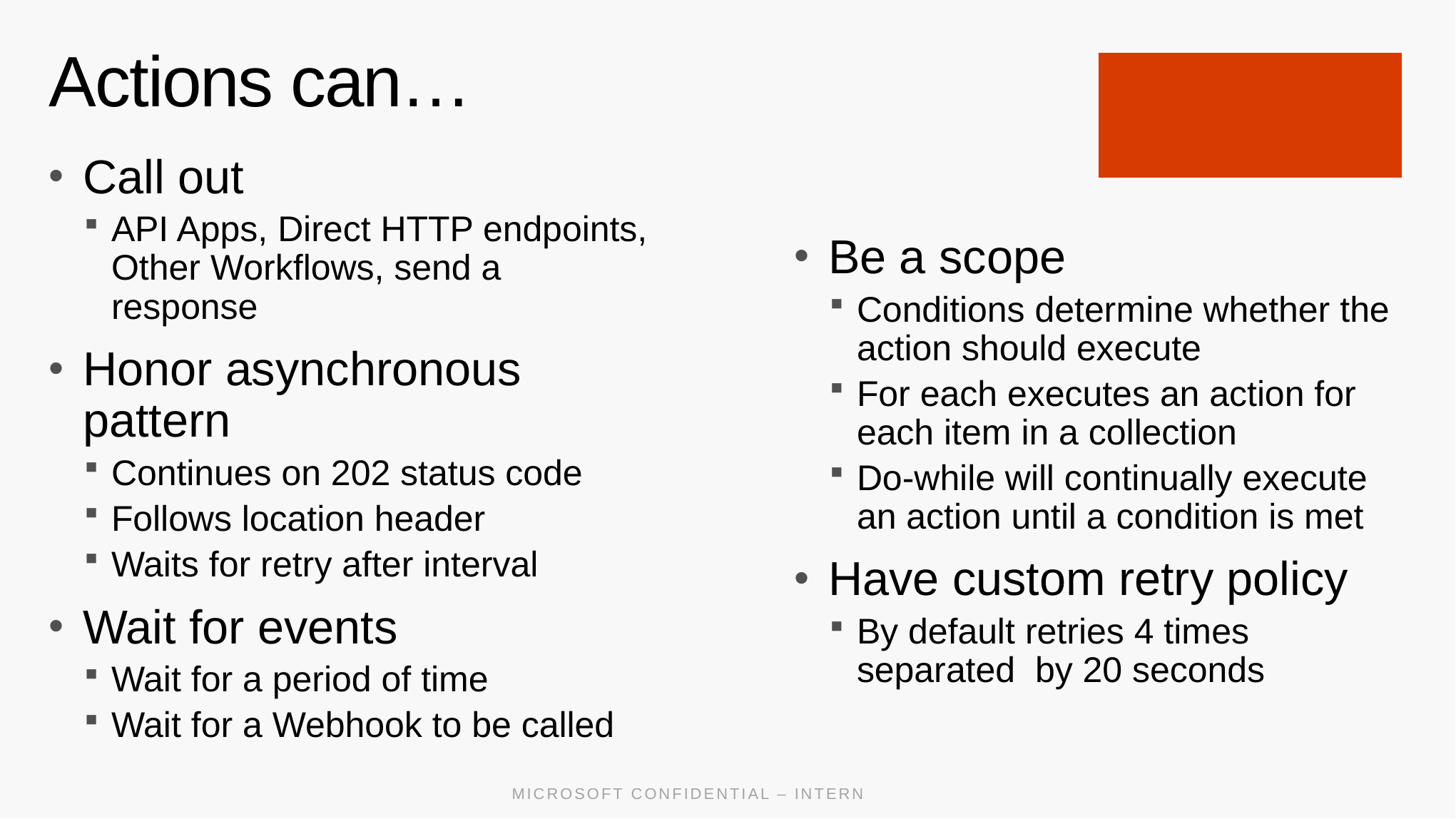

# Actions can…

Call out
API Apps, Direct HTTP endpoints, Other Workflows, send a response
Honor asynchronous pattern
Continues on 202 status code
Follows location header
Waits for retry after interval
Wait for events
Wait for a period of time
Wait for a Webhook to be called
Be a scope
Conditions determine whether the action should execute
For each executes an action for each item in a collection
Do-while will continually execute an action until a condition is met
Have custom retry policy
By default retries 4 times separated  by 20 seconds